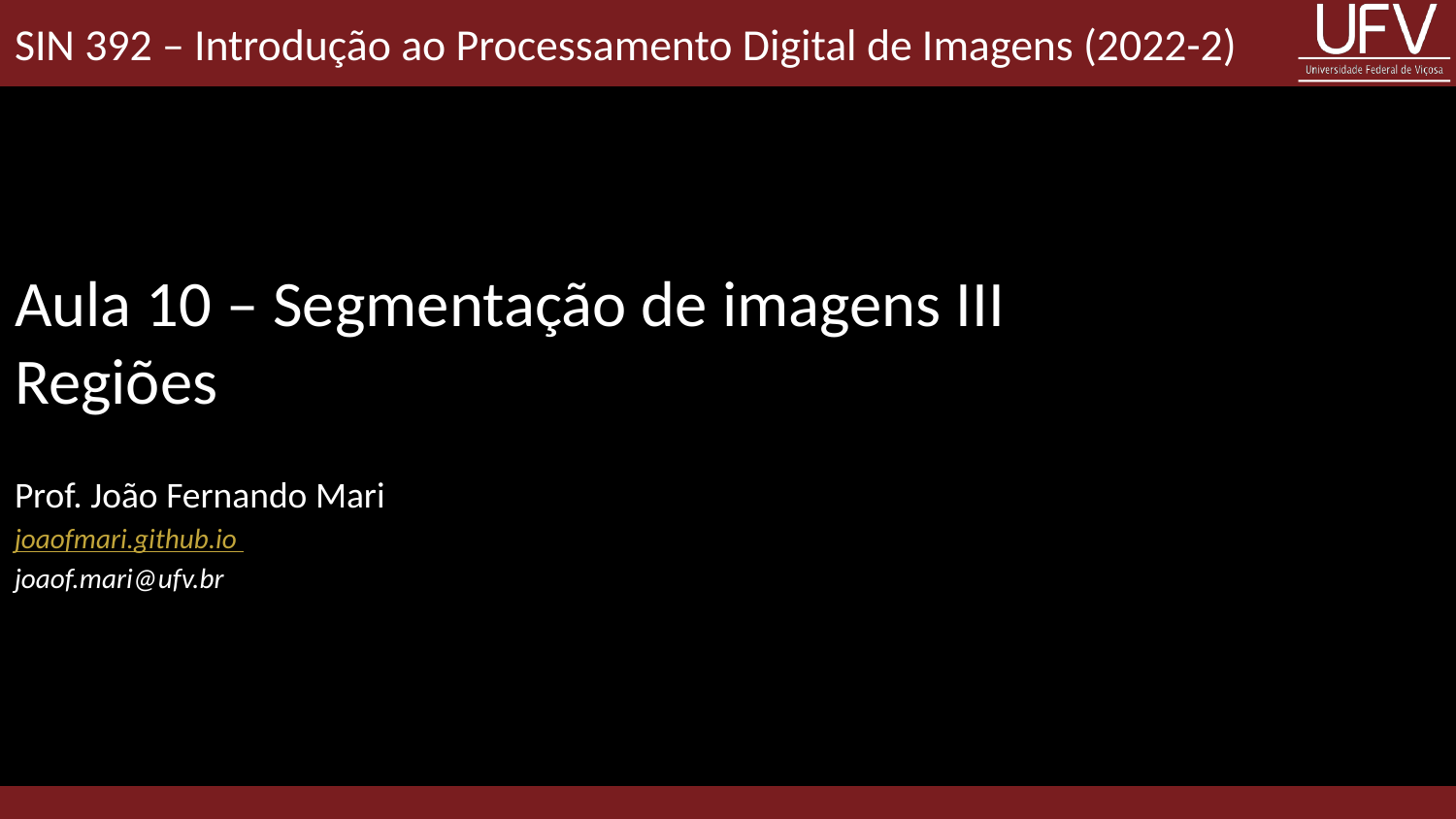

SIN 392 – Introdução ao Processamento Digital de Imagens (2022-2)
# Aula 10 – Segmentação de imagens III Regiões
Prof. João Fernando Mari
joaofmari.github.io
joaof.mari@ufv.br